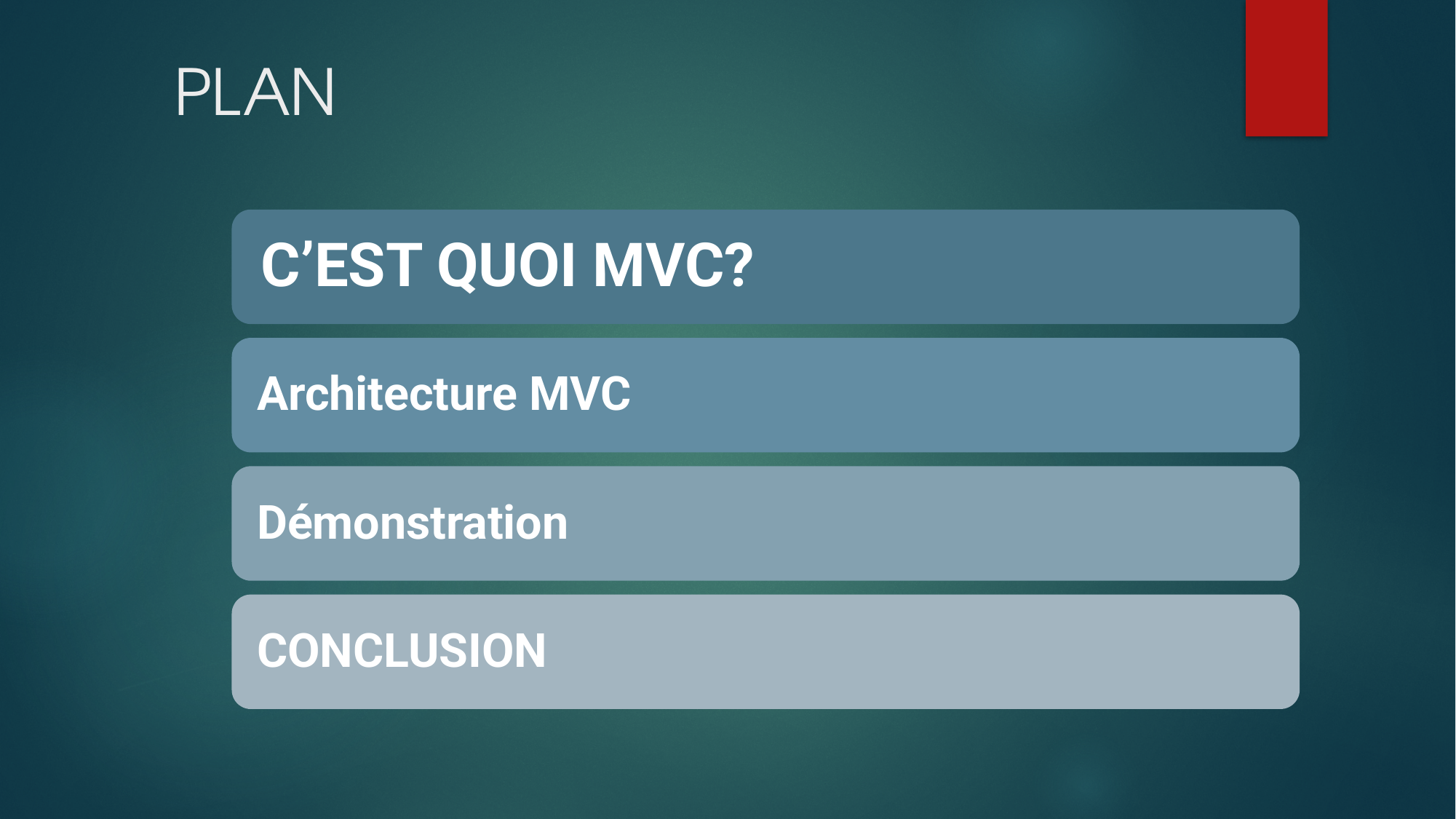

# PLAN
C’EST QUOI MVC?
Architecture MVC
Démonstration
CONCLUSION